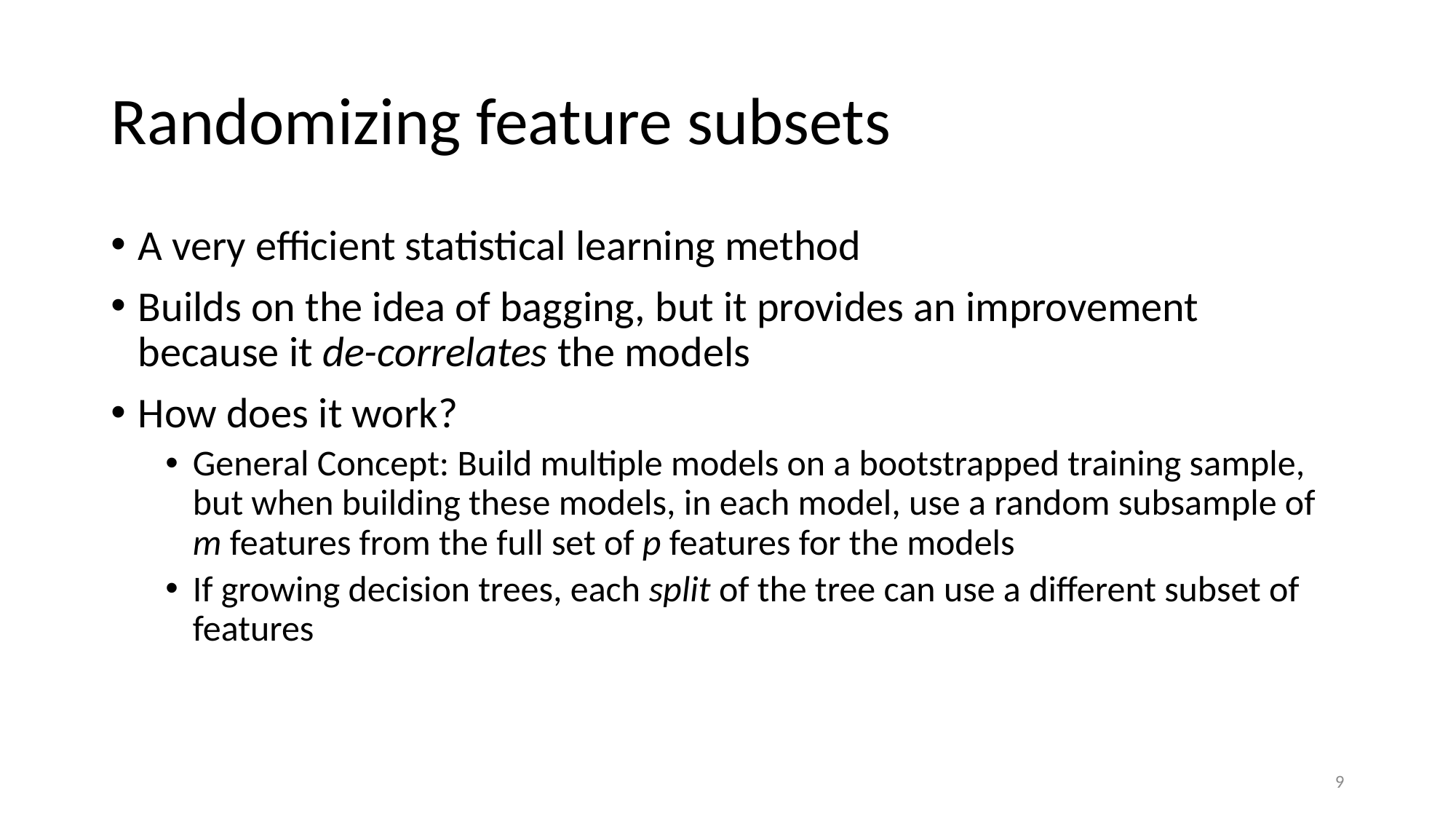

# Randomizing feature subsets
A very efficient statistical learning method
Builds on the idea of bagging, but it provides an improvement because it de-correlates the models
How does it work?
General Concept: Build multiple models on a bootstrapped training sample, but when building these models, in each model, use a random subsample of m features from the full set of p features for the models
If growing decision trees, each split of the tree can use a different subset of features
9